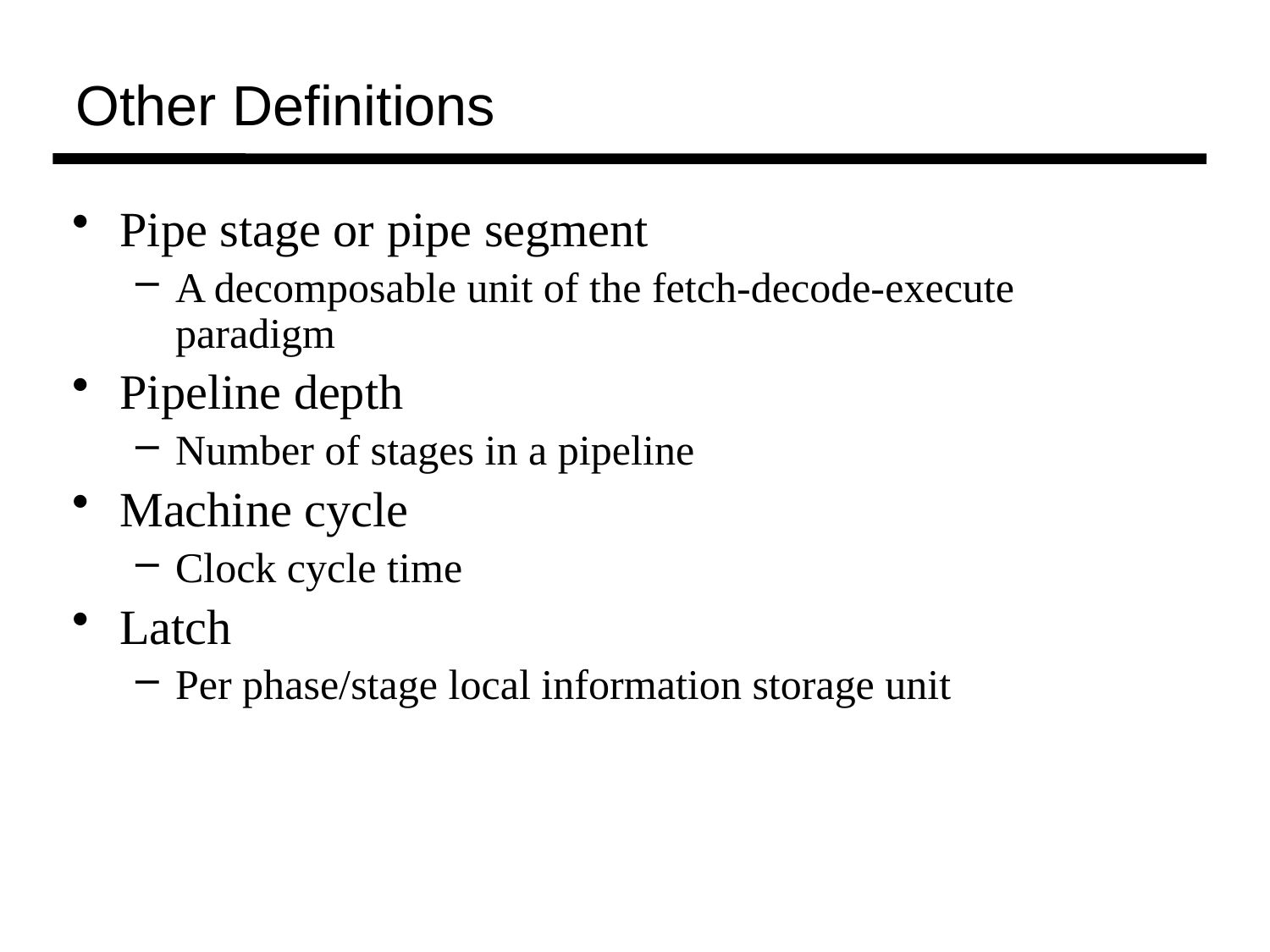

Other Definitions

Pipe stage or pipe segment
A decomposable unit of the fetch-decode-execute paradigm
Pipeline depth
Number of stages in a pipeline
Machine cycle
Clock cycle time
Latch
Per phase/stage local information storage unit